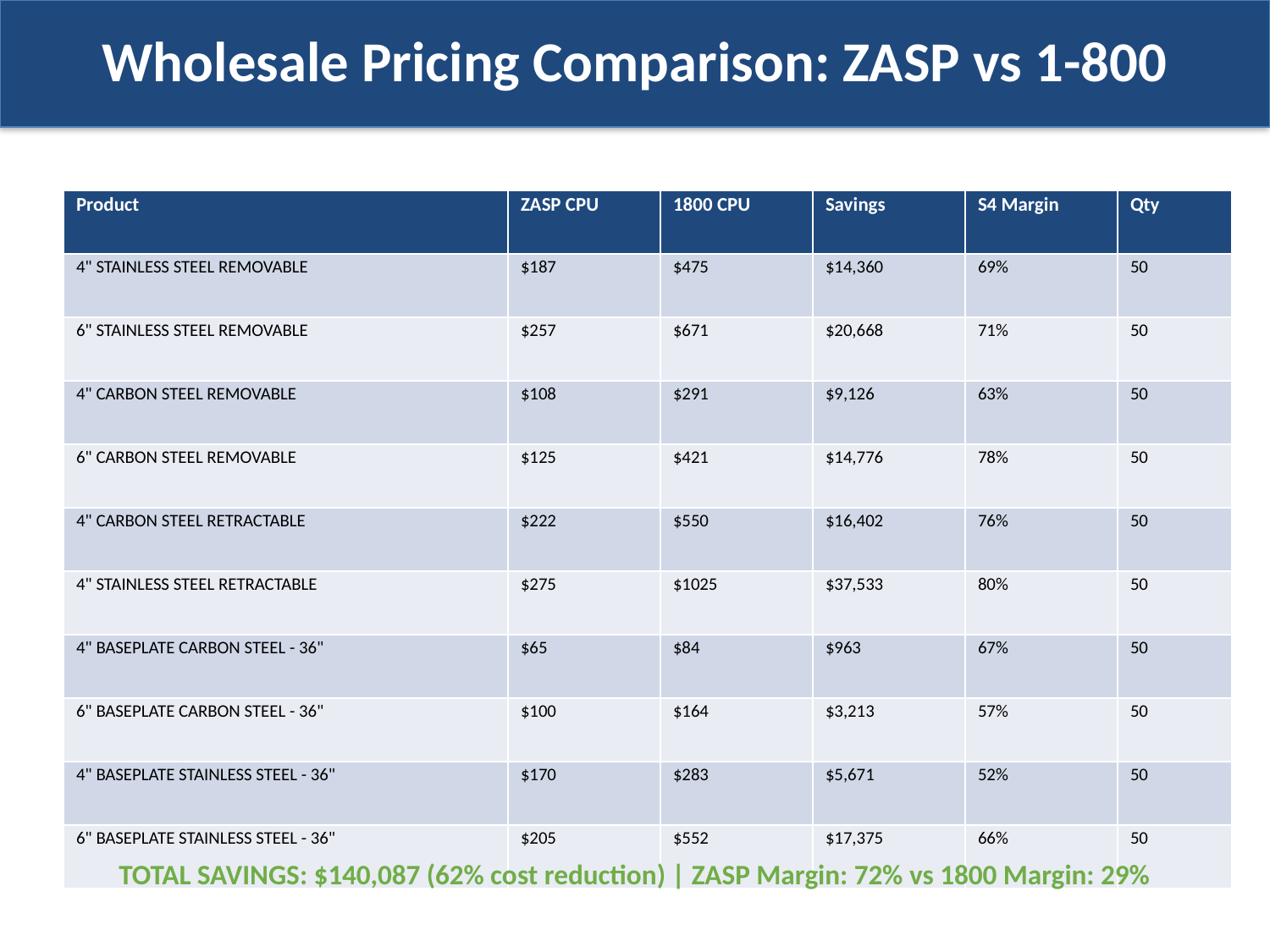

Wholesale Pricing Comparison: ZASP vs 1-800
| Product | ZASP CPU | 1800 CPU | Savings | S4 Margin | Qty |
| --- | --- | --- | --- | --- | --- |
| 4" STAINLESS STEEL REMOVABLE | $187 | $475 | $14,360 | 69% | 50 |
| 6" STAINLESS STEEL REMOVABLE | $257 | $671 | $20,668 | 71% | 50 |
| 4" CARBON STEEL REMOVABLE | $108 | $291 | $9,126 | 63% | 50 |
| 6" CARBON STEEL REMOVABLE | $125 | $421 | $14,776 | 78% | 50 |
| 4" CARBON STEEL RETRACTABLE | $222 | $550 | $16,402 | 76% | 50 |
| 4" STAINLESS STEEL RETRACTABLE | $275 | $1025 | $37,533 | 80% | 50 |
| 4" BASEPLATE CARBON STEEL - 36" | $65 | $84 | $963 | 67% | 50 |
| 6" BASEPLATE CARBON STEEL - 36" | $100 | $164 | $3,213 | 57% | 50 |
| 4" BASEPLATE STAINLESS STEEL - 36" | $170 | $283 | $5,671 | 52% | 50 |
| 6" BASEPLATE STAINLESS STEEL - 36" | $205 | $552 | $17,375 | 66% | 50 |
TOTAL SAVINGS: $140,087 (62% cost reduction) | ZASP Margin: 72% vs 1800 Margin: 29%